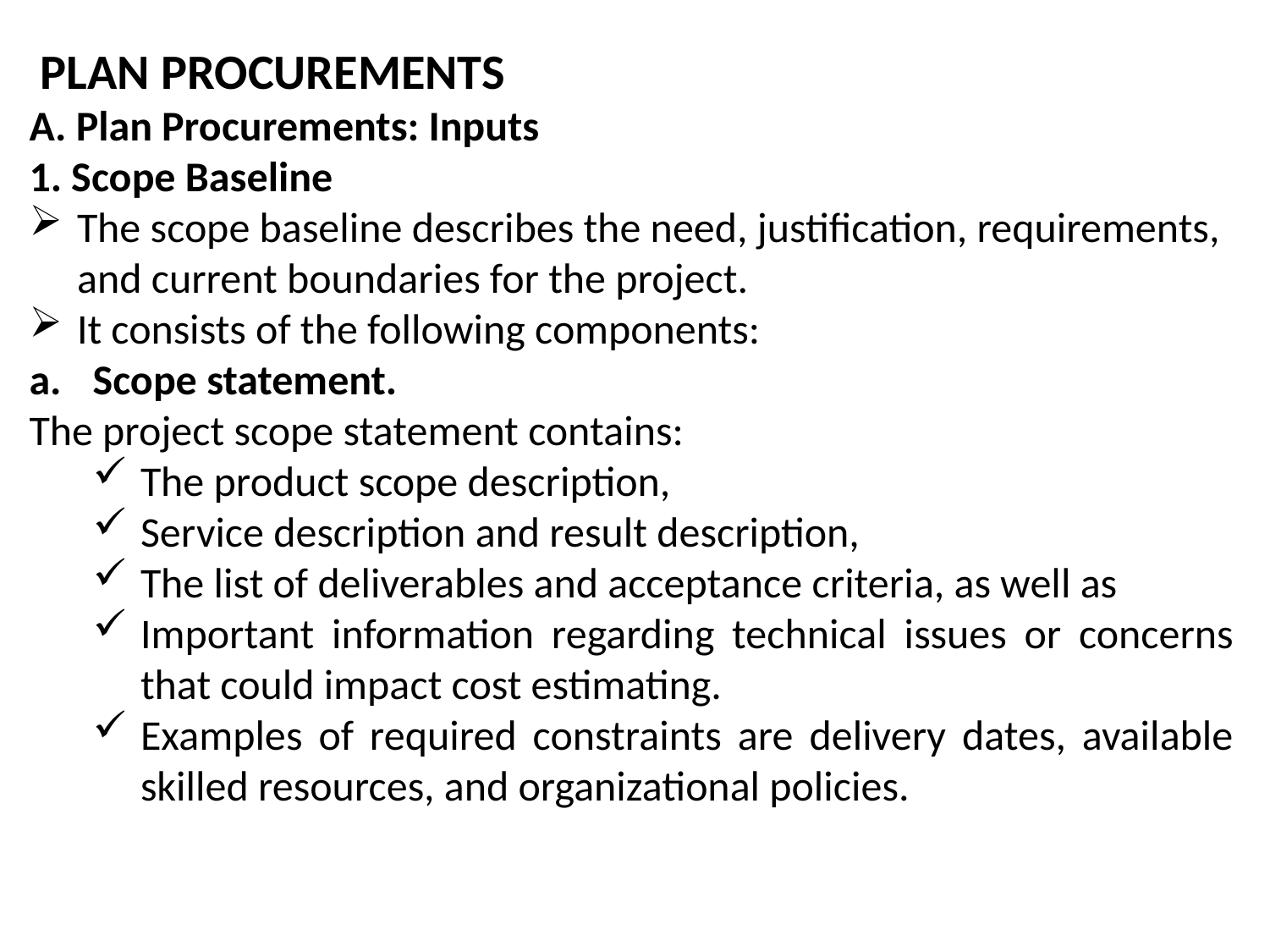

PLAN PROCUREMENTS
A. Plan Procurements: Inputs
1. Scope Baseline
The scope baseline describes the need, justification, requirements, and current boundaries for the project.
It consists of the following components:
Scope statement.
The project scope statement contains:
The product scope description,
Service description and result description,
The list of deliverables and acceptance criteria, as well as
Important information regarding technical issues or concerns that could impact cost estimating.
Examples of required constraints are delivery dates, available skilled resources, and organizational policies.